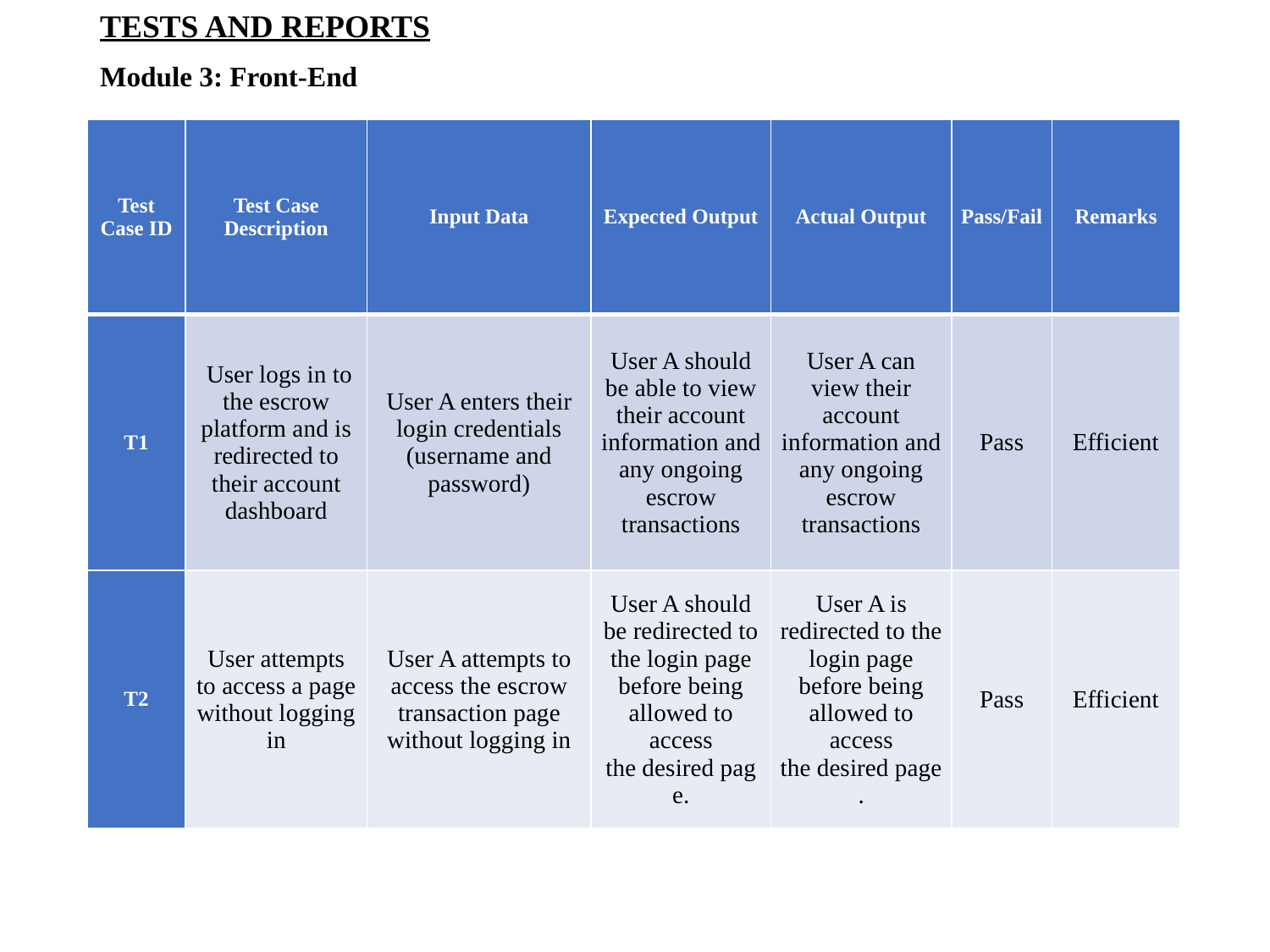

TESTS AND REPORTS
Module 3: Front-End

| Test Case ID | Test Case Description | Input Data | Expected Output | Actual Output | Pass/Fail | Remarks |
| --- | --- | --- | --- | --- | --- | --- |
| T1 | User logs in to the escrow platform and is redirected to their account dashboard | User A enters their login credentials (username and password) | User A should be able to view their account information and any ongoing escrow transactions | User A can view their account information and any ongoing escrow transactions | Pass | Efficient |
| T2 | User attempts to access a page without logging in | User A attempts to access the escrow transaction page without logging in | User A should be redirected to the login page before being allowed to access the desired page. | User A is redirected to the login page before being allowed to access the desired page. | Pass | Efficient |